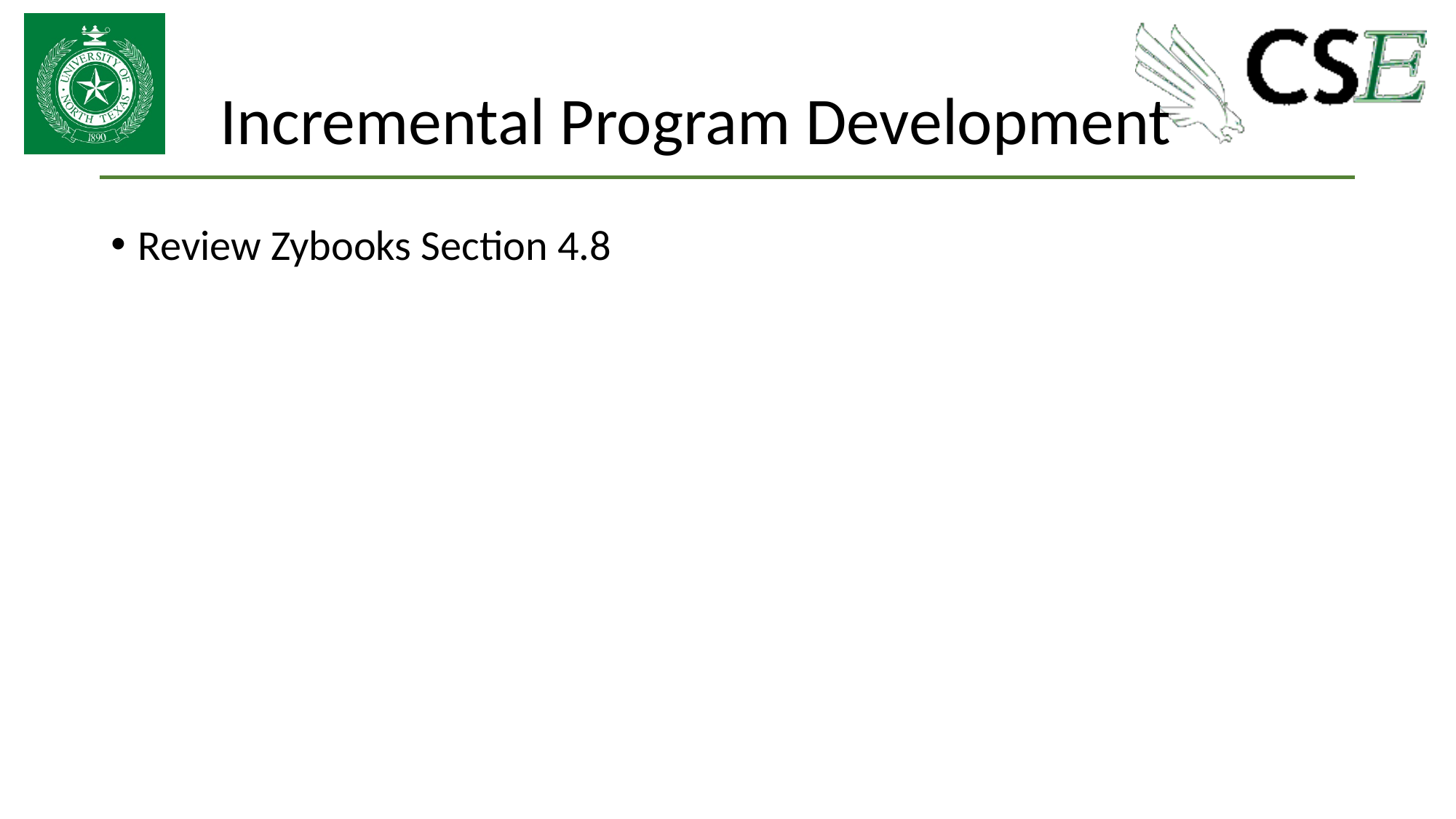

# Incremental Program Development
Review Zybooks Section 4.8